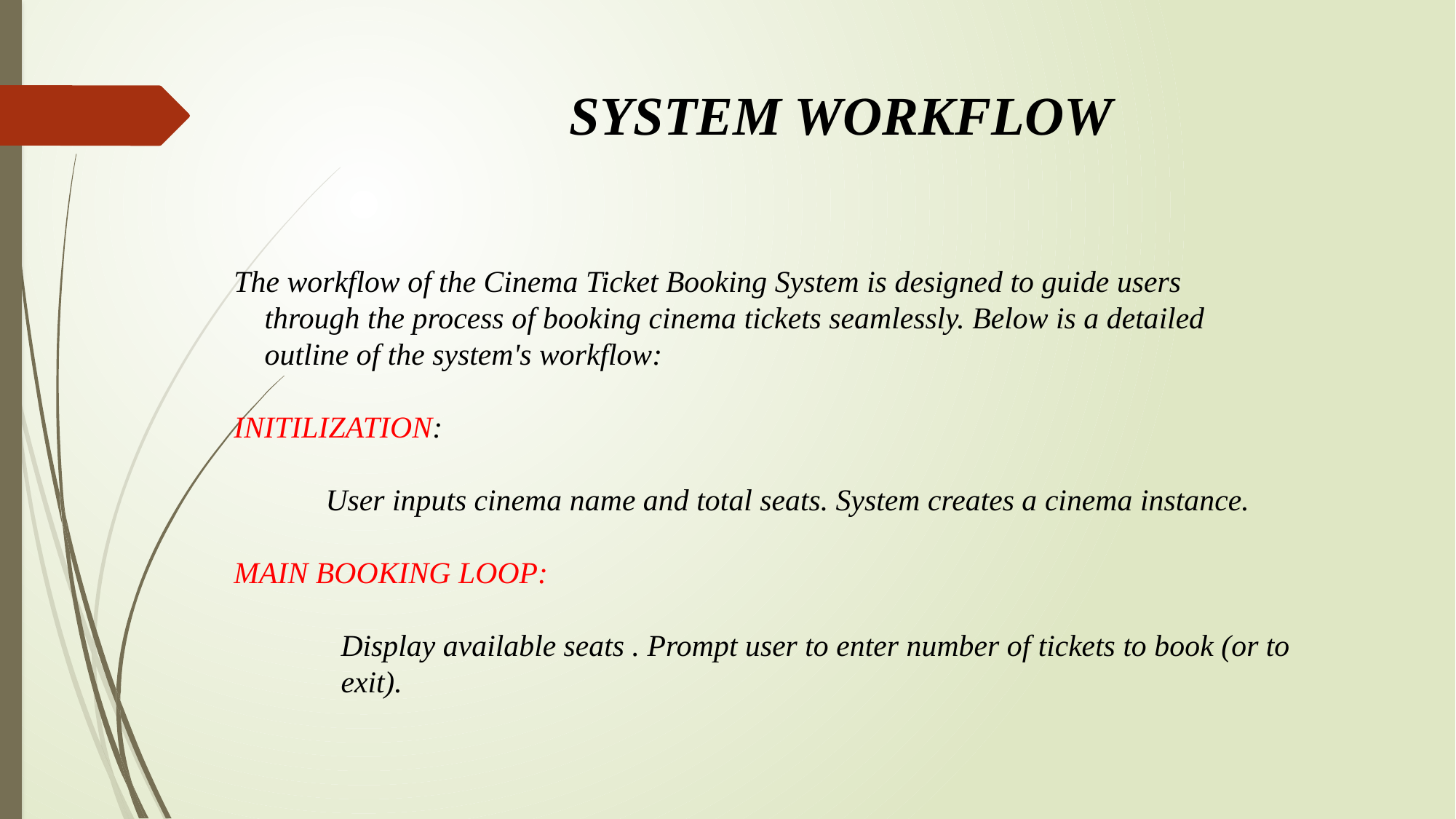

# SYSTEM WORKFLOW

The workflow of the Cinema Ticket Booking System is designed to guide users
    through the process of booking cinema tickets seamlessly. Below is a detailed
    outline of the system's workflow:

INITILIZATION:

            User inputs cinema name and total seats. System creates a cinema instance.

MAIN BOOKING LOOP:

              Display available seats . Prompt user to enter number of tickets to book (or to
              exit).